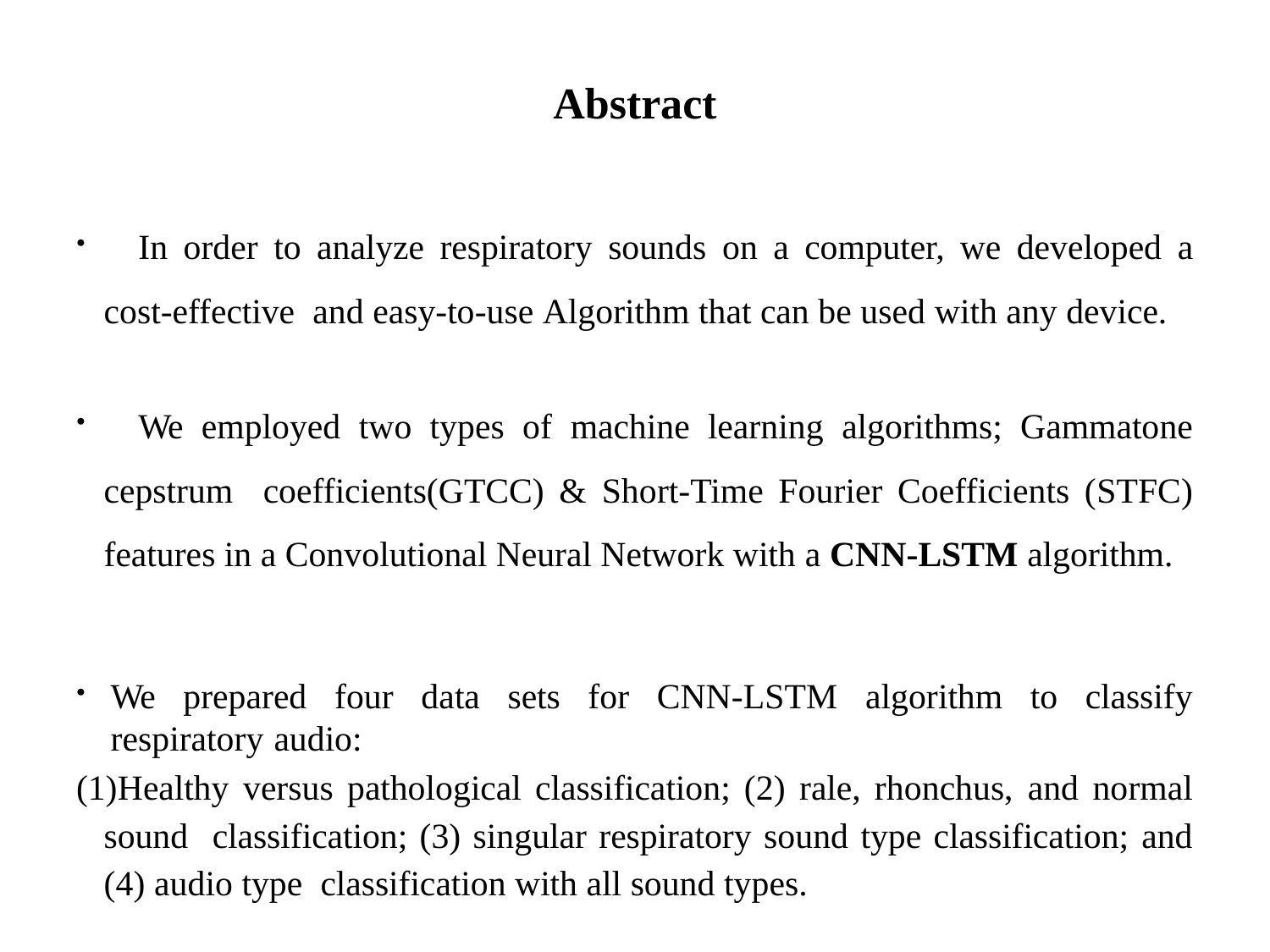

# Abstract
	In order to analyze respiratory sounds on a computer, we developed a cost-effective  and easy-to-use Algorithm that can be used with any device.

	We employed two types of machine learning algorithms; Gammatone cepstrum  coefficients(GTCC) & Short-Time Fourier Coefficients (STFC) features in a Convolutional Neural Network with a CNN-LSTM algorithm.

We prepared four data sets for CNN-LSTM algorithm to classify respiratory audio:
Healthy versus pathological classification; (2) rale, rhonchus, and normal sound  classification; (3) singular respiratory sound type classification; and (4) audio type  classification with all sound types.